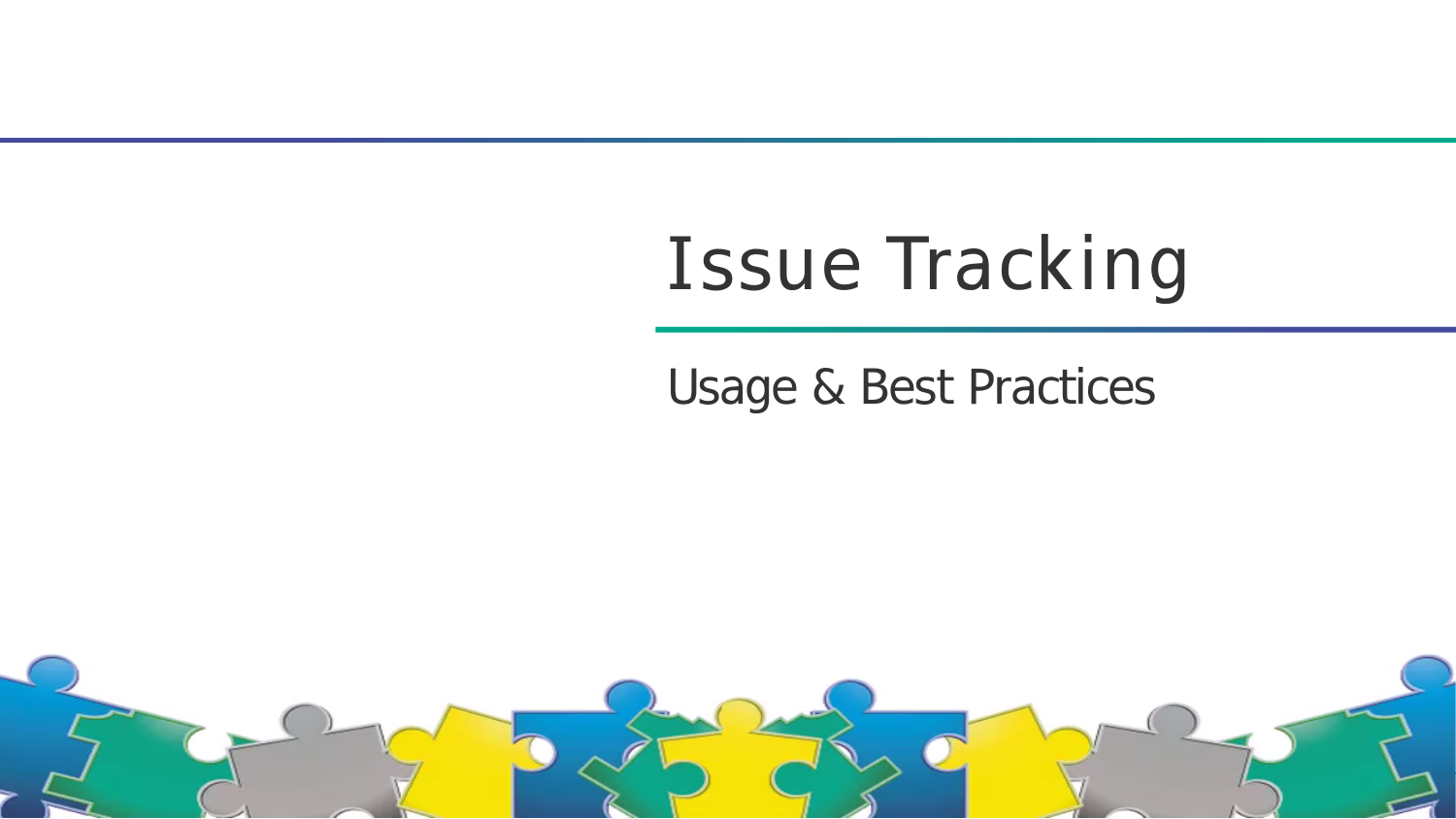

# Issue Tracking
Usage & Best Practices